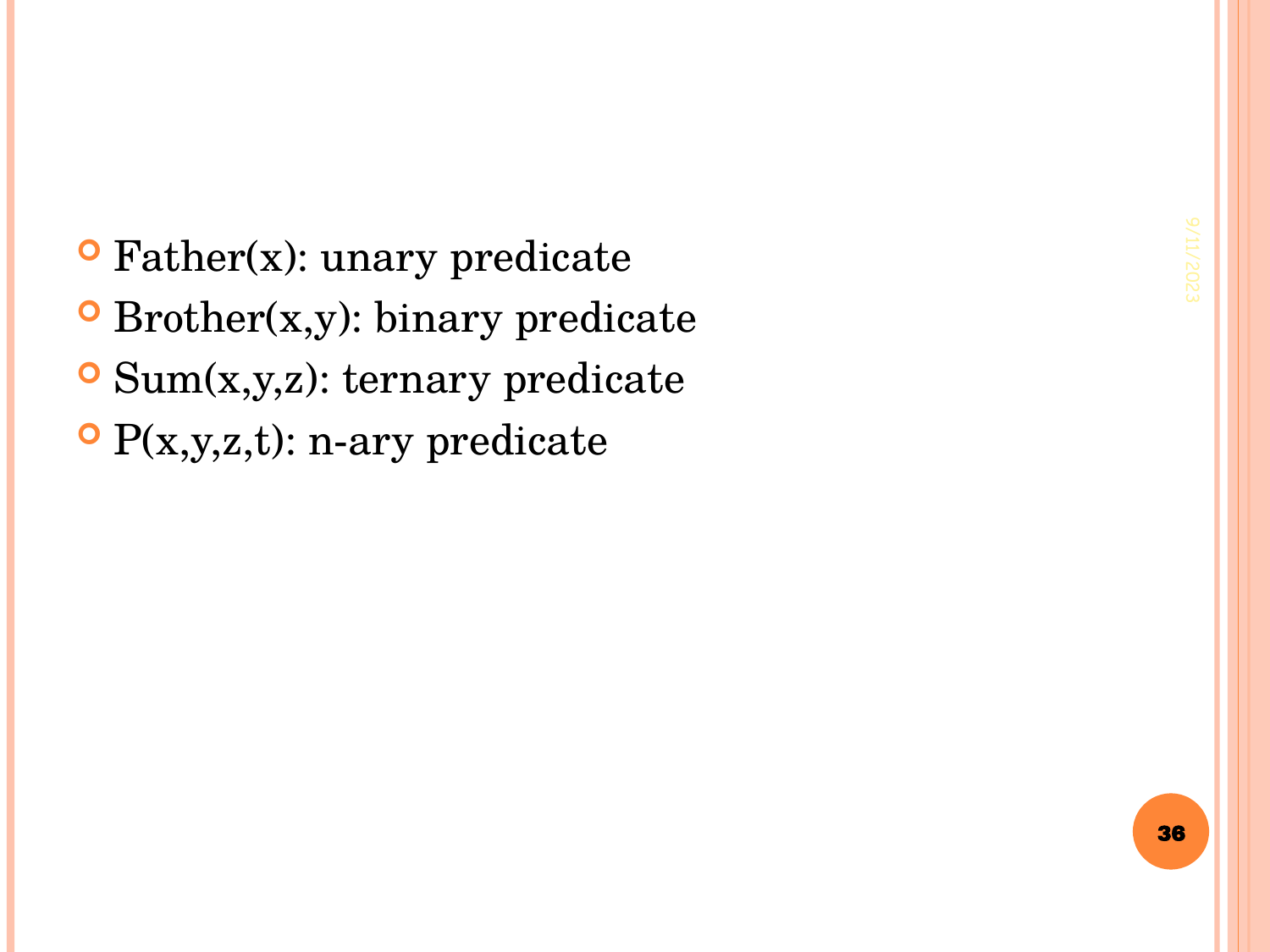

9/11/2023
Father(x): unary predicate
Brother(x,y): binary predicate
Sum(x,y,z): ternary predicate
P(x,y,z,t): n-ary predicate
36